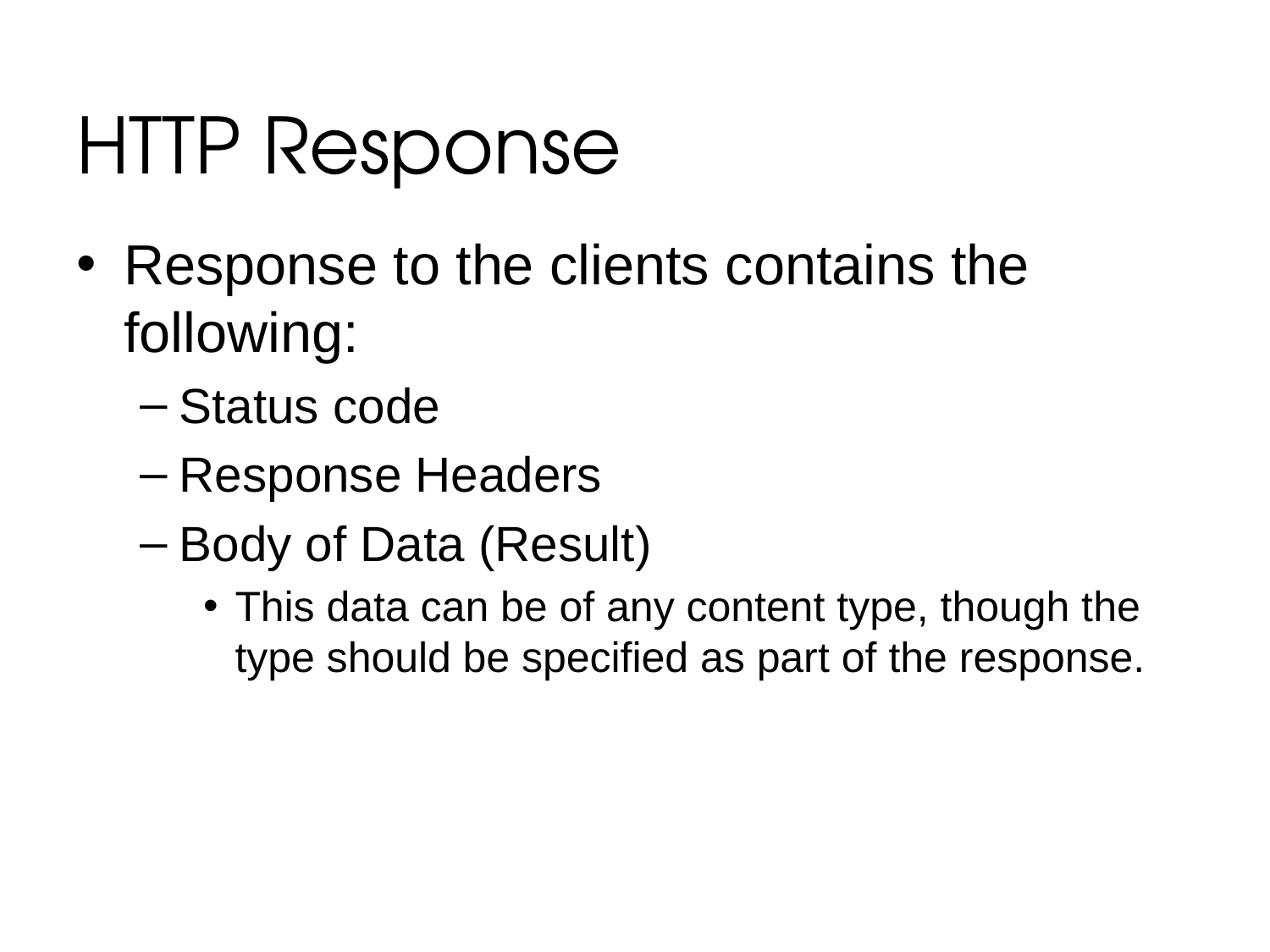

# HTTP Response
Response to the clients contains the following:
Status code
Response Headers
Body of Data (Result)
This data can be of any content type, though the type should be specified as part of the response.